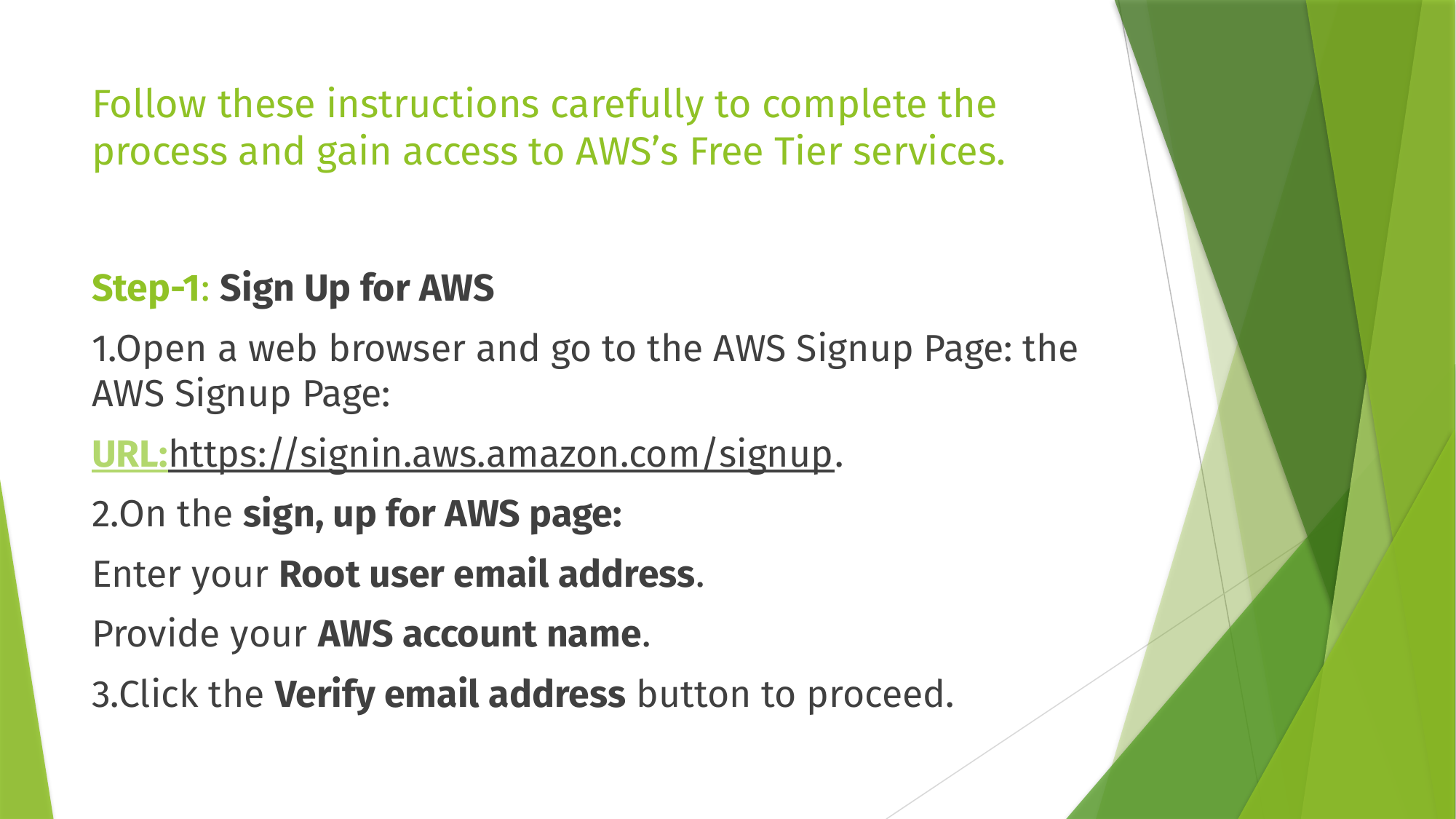

# Follow these instructions carefully to complete the process and gain access to AWS’s Free Tier services.
Step-1: Sign Up for AWS
1.Open a web browser and go to the AWS Signup Page: the AWS Signup Page:
URL:https://signin.aws.amazon.com/signup.
2.On the sign, up for AWS page:
Enter your Root user email address.
Provide your AWS account name.
3.Click the Verify email address button to proceed.